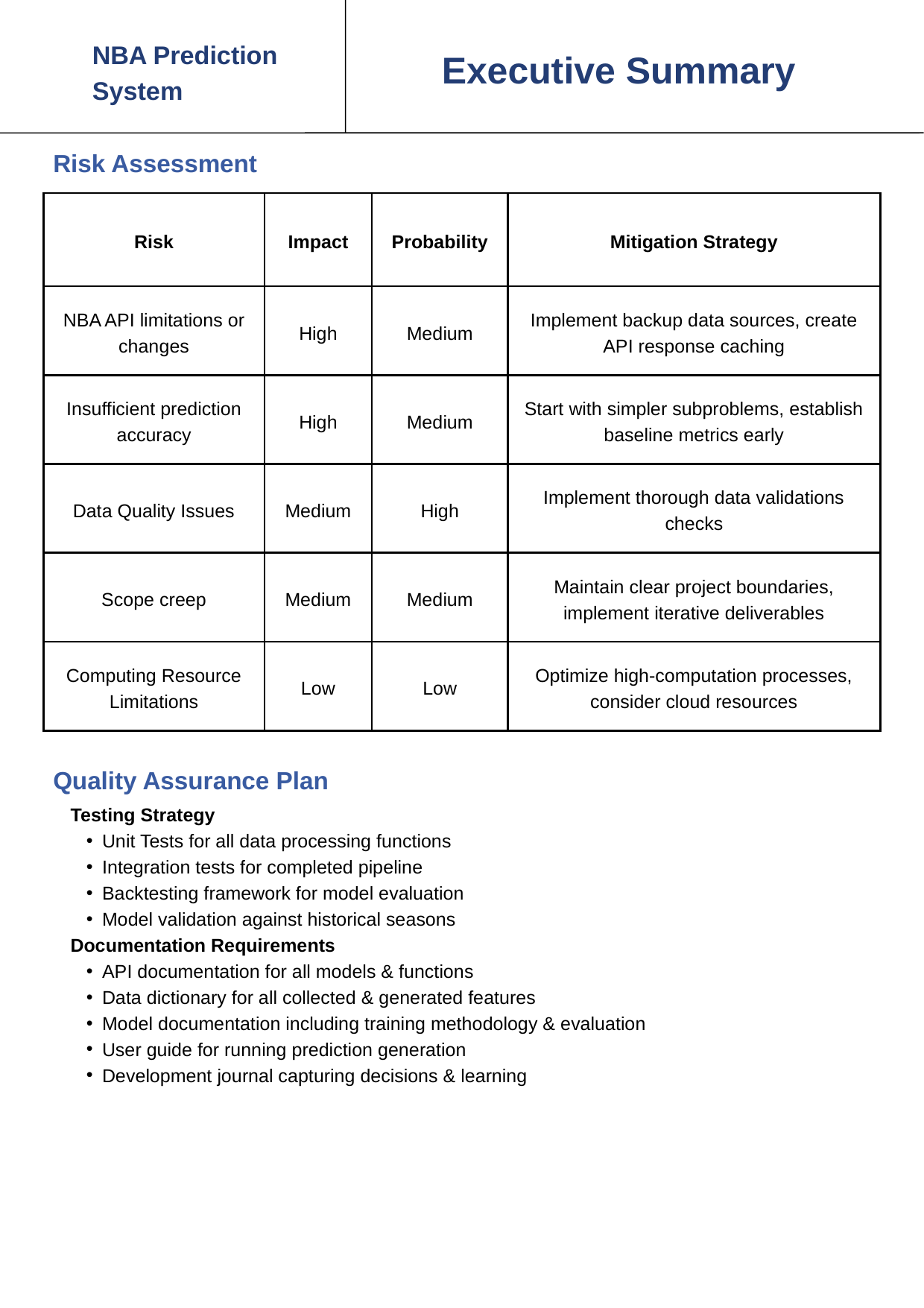

NBA Prediction System
Executive Summary

Risk Assessment
| Risk | Impact | Probability | Mitigation Strategy |
| --- | --- | --- | --- |
| NBA API limitations or changes | High | Medium | Implement backup data sources, create API response caching |
| Insufficient prediction accuracy | High | Medium | Start with simpler subproblems, establish baseline metrics early |
| Data Quality Issues | Medium | High | Implement thorough data validations checks |
| Scope creep | Medium | Medium | Maintain clear project boundaries, implement iterative deliverables |
| Computing Resource Limitations | Low | Low | Optimize high-computation processes, consider cloud resources |
Quality Assurance Plan
Testing Strategy
Unit Tests for all data processing functions
Integration tests for completed pipeline
Backtesting framework for model evaluation
Model validation against historical seasons
Documentation Requirements
API documentation for all models & functions
Data dictionary for all collected & generated features
Model documentation including training methodology & evaluation
User guide for running prediction generation
Development journal capturing decisions & learning